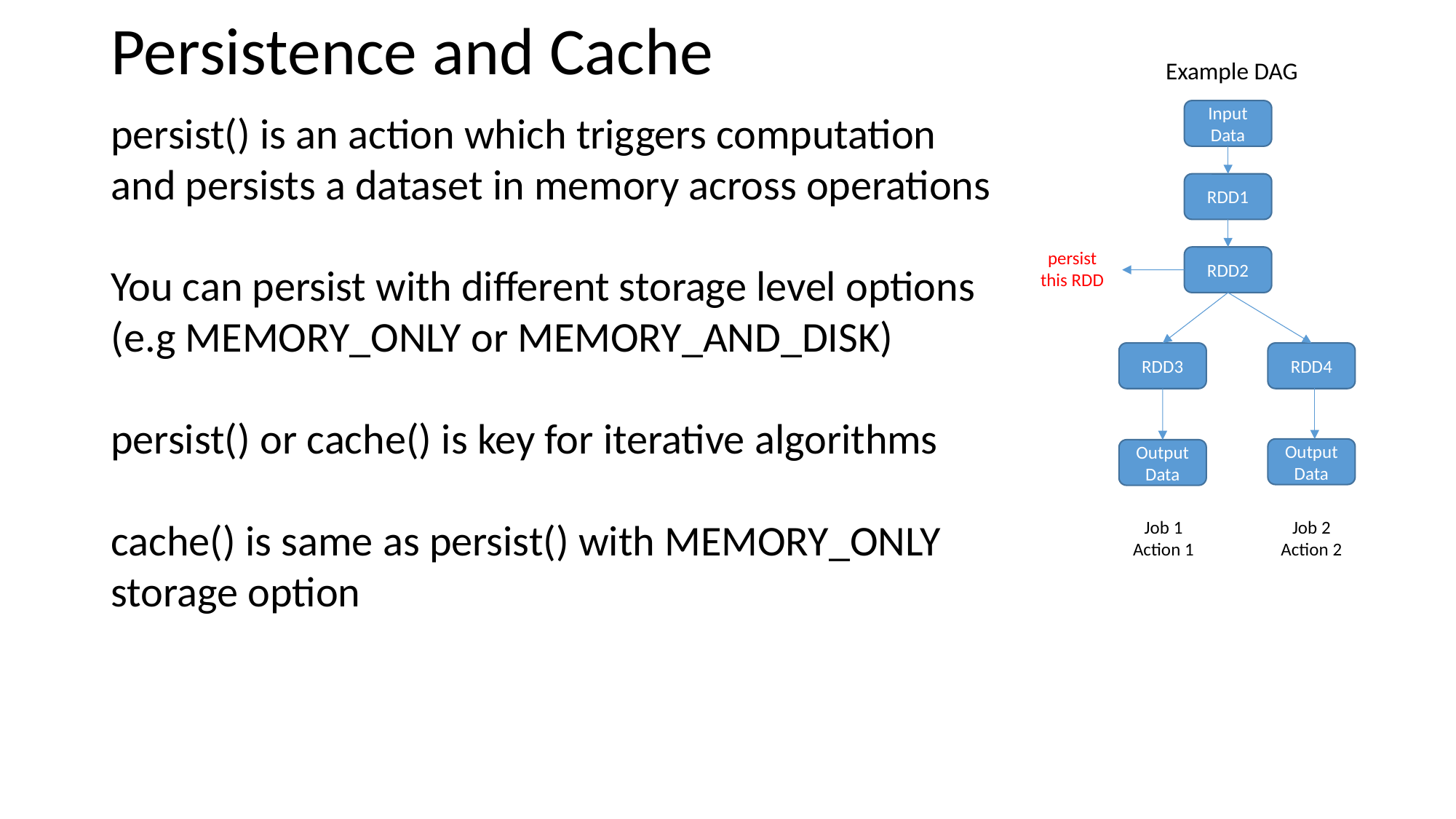

# Persistence and Cache
Example DAG
persist() is an action which triggers computation and persists a dataset in memory across operations

You can persist with different storage level options (e.g MEMORY_ONLY or MEMORY_AND_DISK)

persist() or cache() is key for iterative algorithms

cache() is same as persist() with MEMORY_ONLY storage option
Input Data
RDD1
RDD2
RDD3
RDD4
Output Data
Output Data
Job 1
Action 1
Job 2
Action 2
persist this RDD